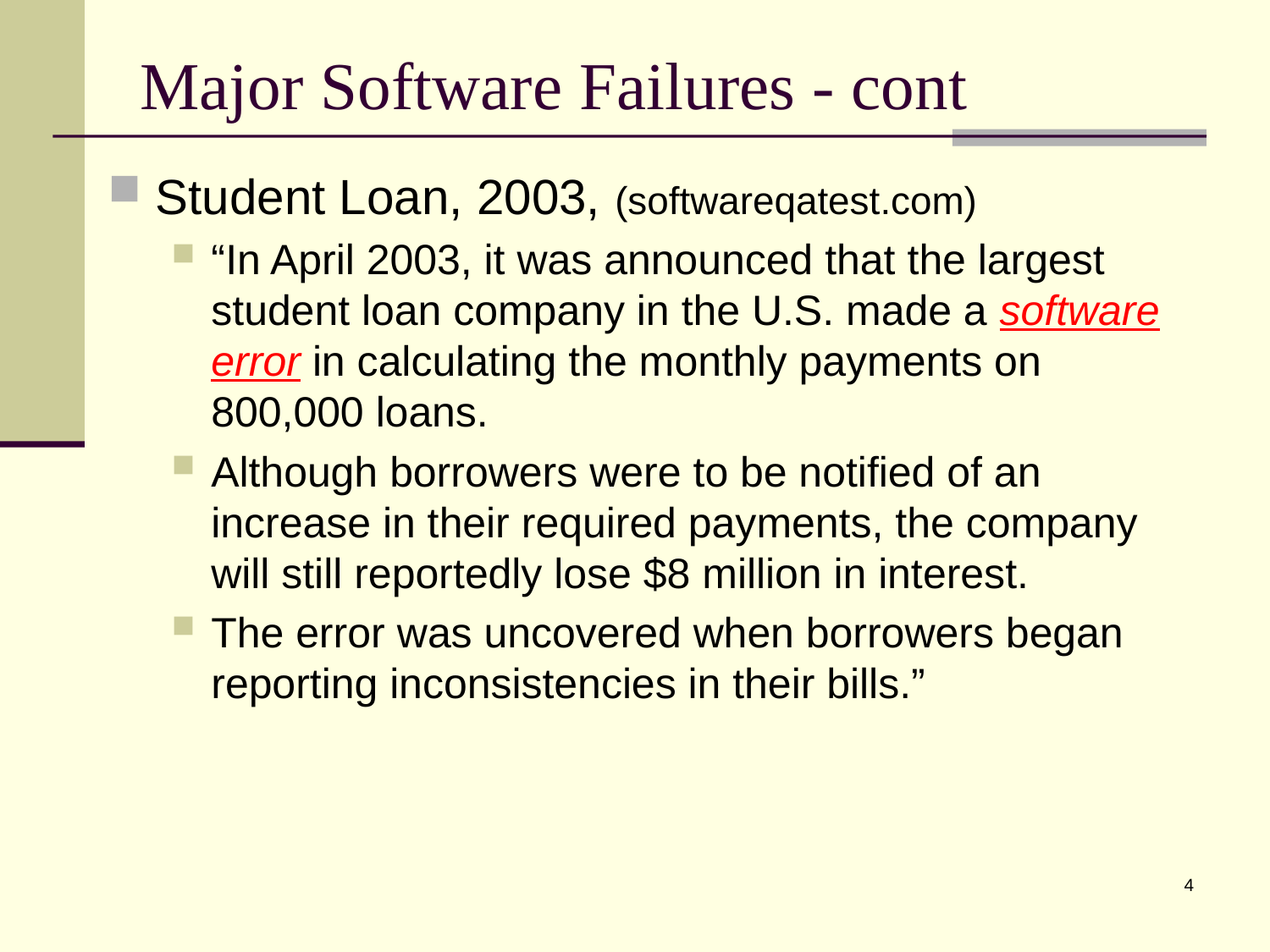

# Major Software Failures - cont
Student Loan, 2003, (softwareqatest.com)
“In April 2003, it was announced that the largest student loan company in the U.S. made a software error in calculating the monthly payments on 800,000 loans.
Although borrowers were to be notified of an increase in their required payments, the company will still reportedly lose $8 million in interest.
The error was uncovered when borrowers began reporting inconsistencies in their bills.”

4